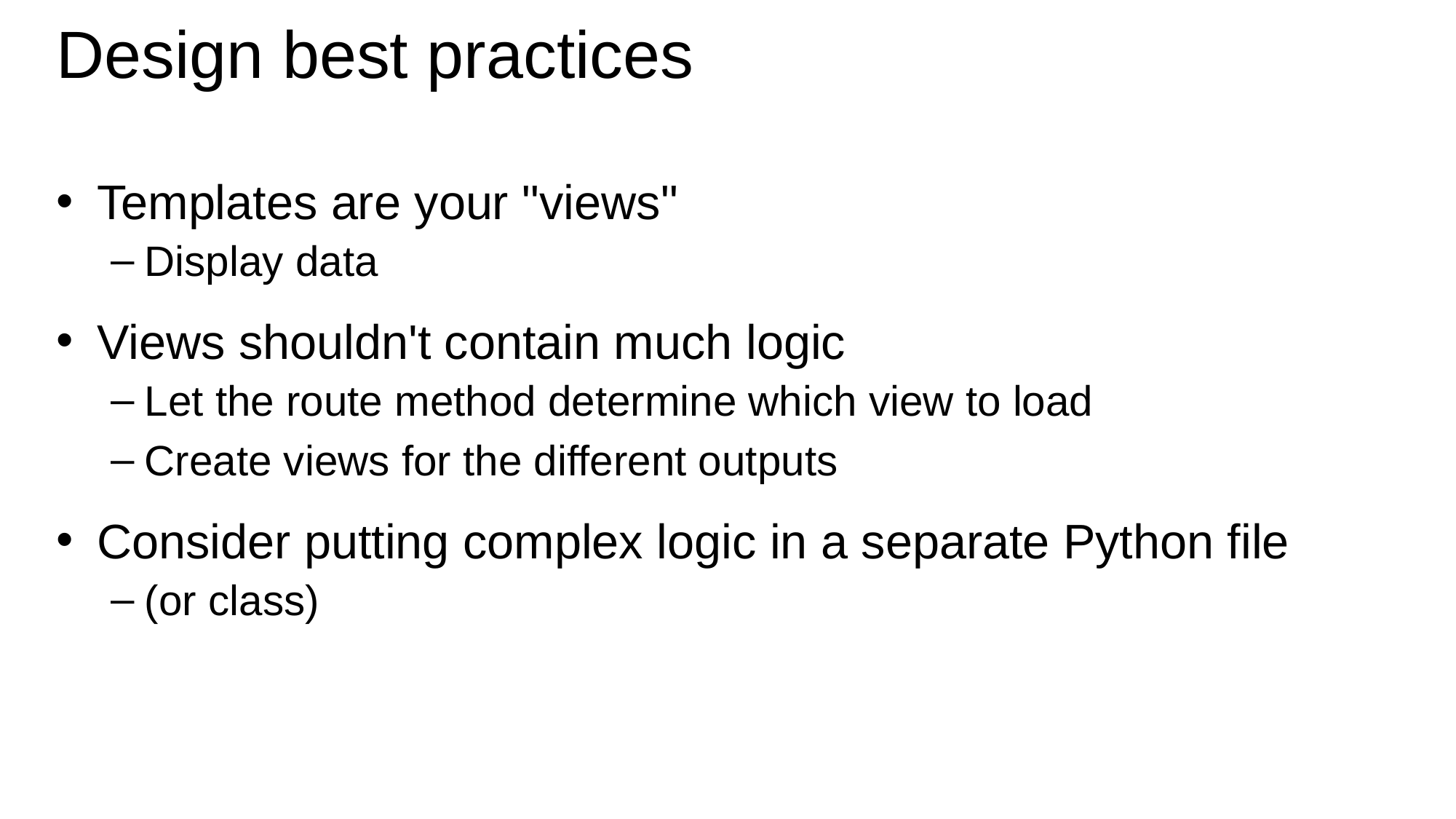

# Design best practices
Templates are your "views"
Display data
Views shouldn't contain much logic
Let the route method determine which view to load
Create views for the different outputs
Consider putting complex logic in a separate Python file
(or class)